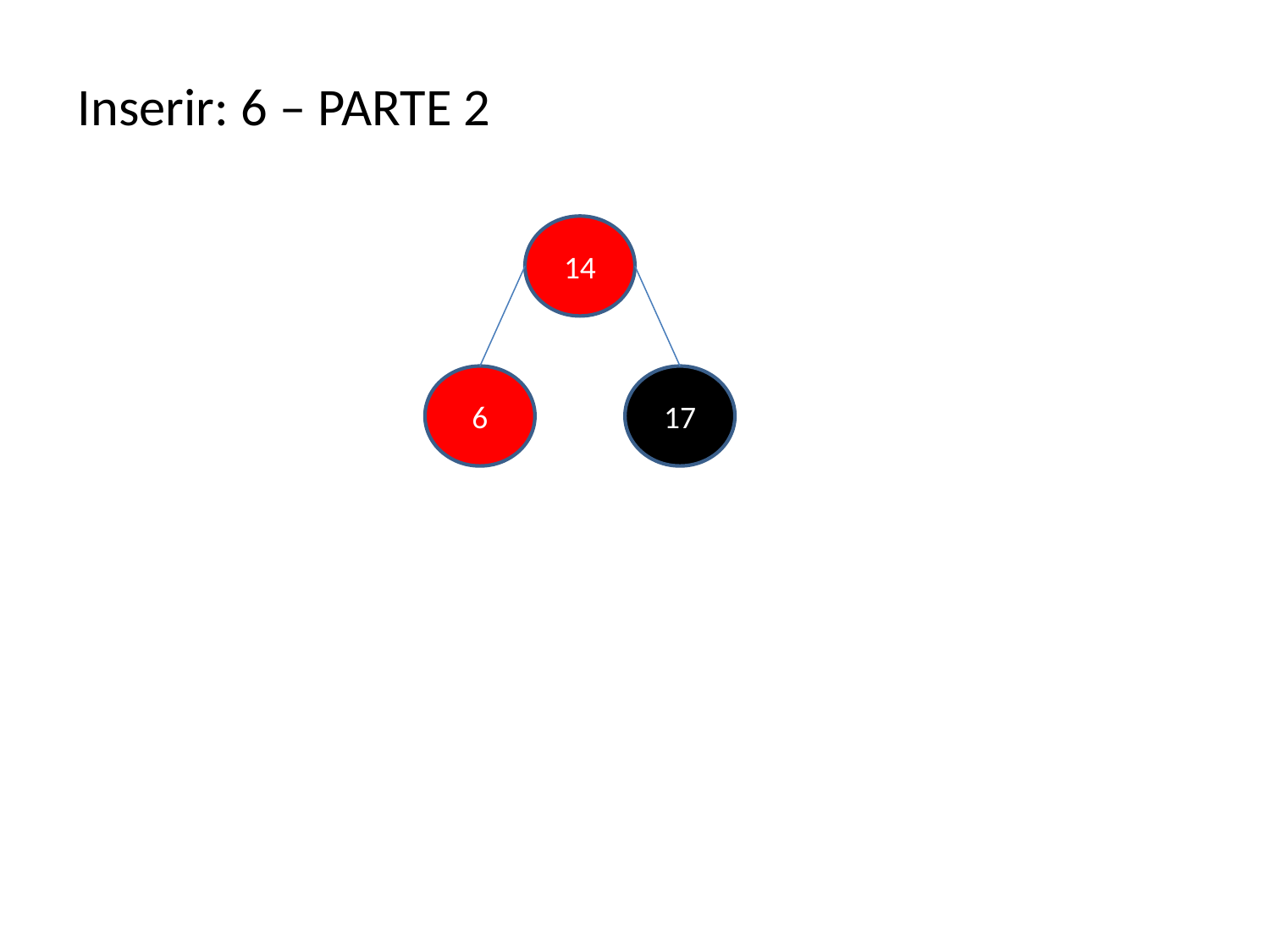

Inserir: 6 – PARTE 2
14
6
17